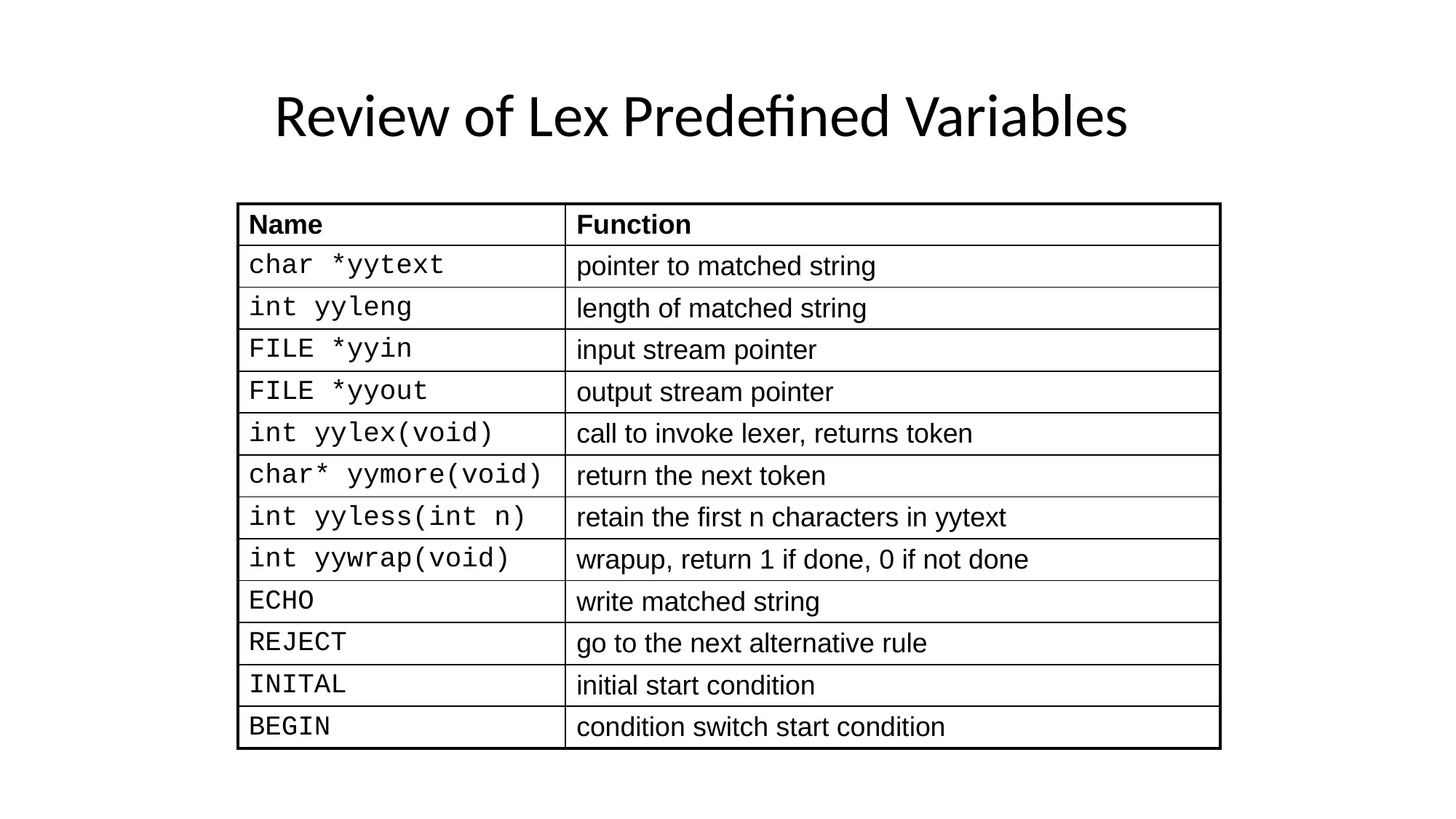

# Review of Lex Predefined Variables
| Name | Function |
| --- | --- |
| char \*yytext | pointer to matched string |
| int yyleng | length of matched string |
| FILE \*yyin | input stream pointer |
| FILE \*yyout | output stream pointer |
| int yylex(void) | call to invoke lexer, returns token |
| char\* yymore(void) | return the next token |
| int yyless(int n) | retain the first n characters in yytext |
| int yywrap(void) | wrapup, return 1 if done, 0 if not done |
| ECHO | write matched string |
| REJECT | go to the next alternative rule |
| INITAL | initial start condition |
| BEGIN | condition switch start condition |